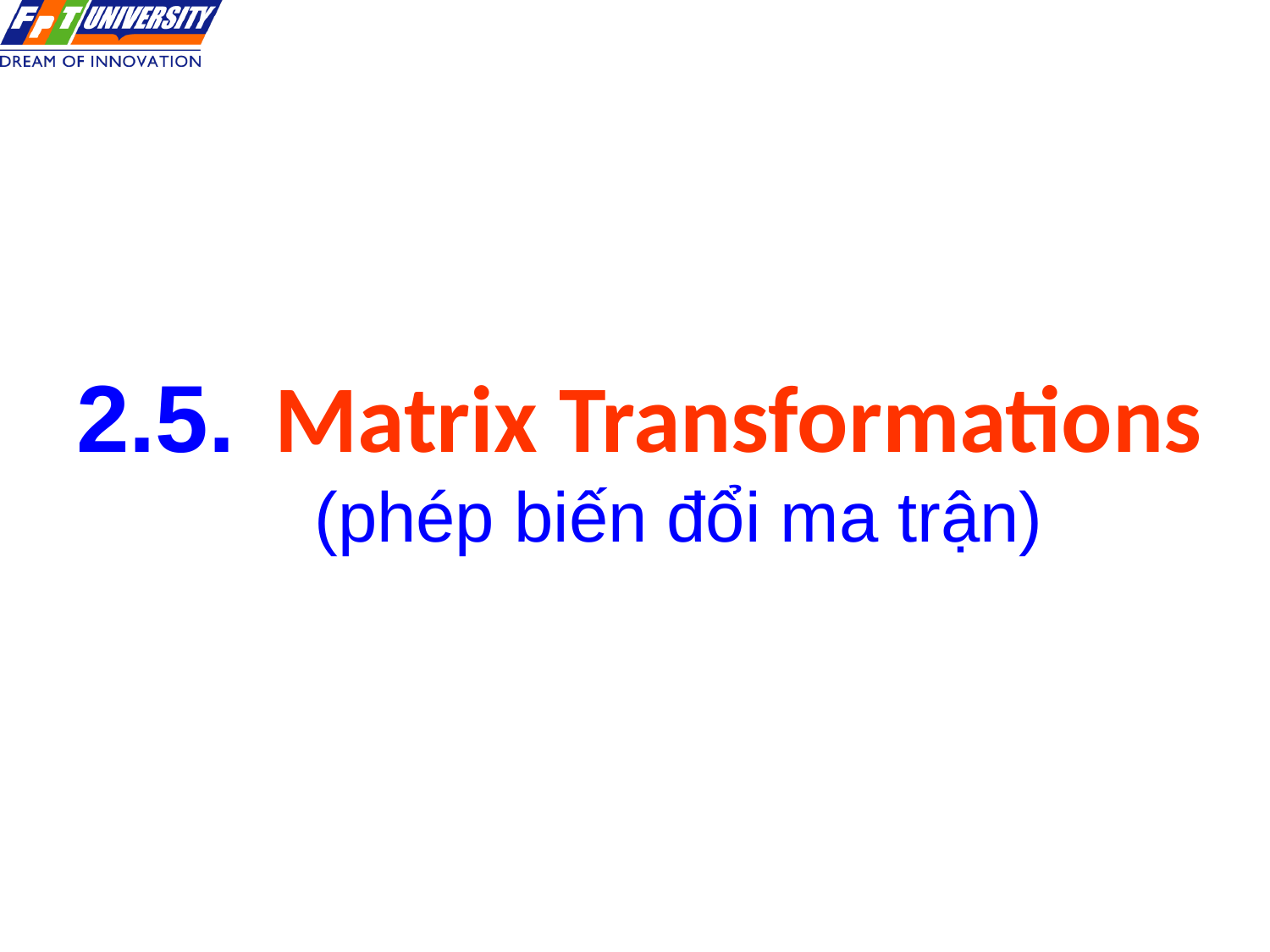

# 2.5.  Matrix Transformations (phép biến đổi ma trận)